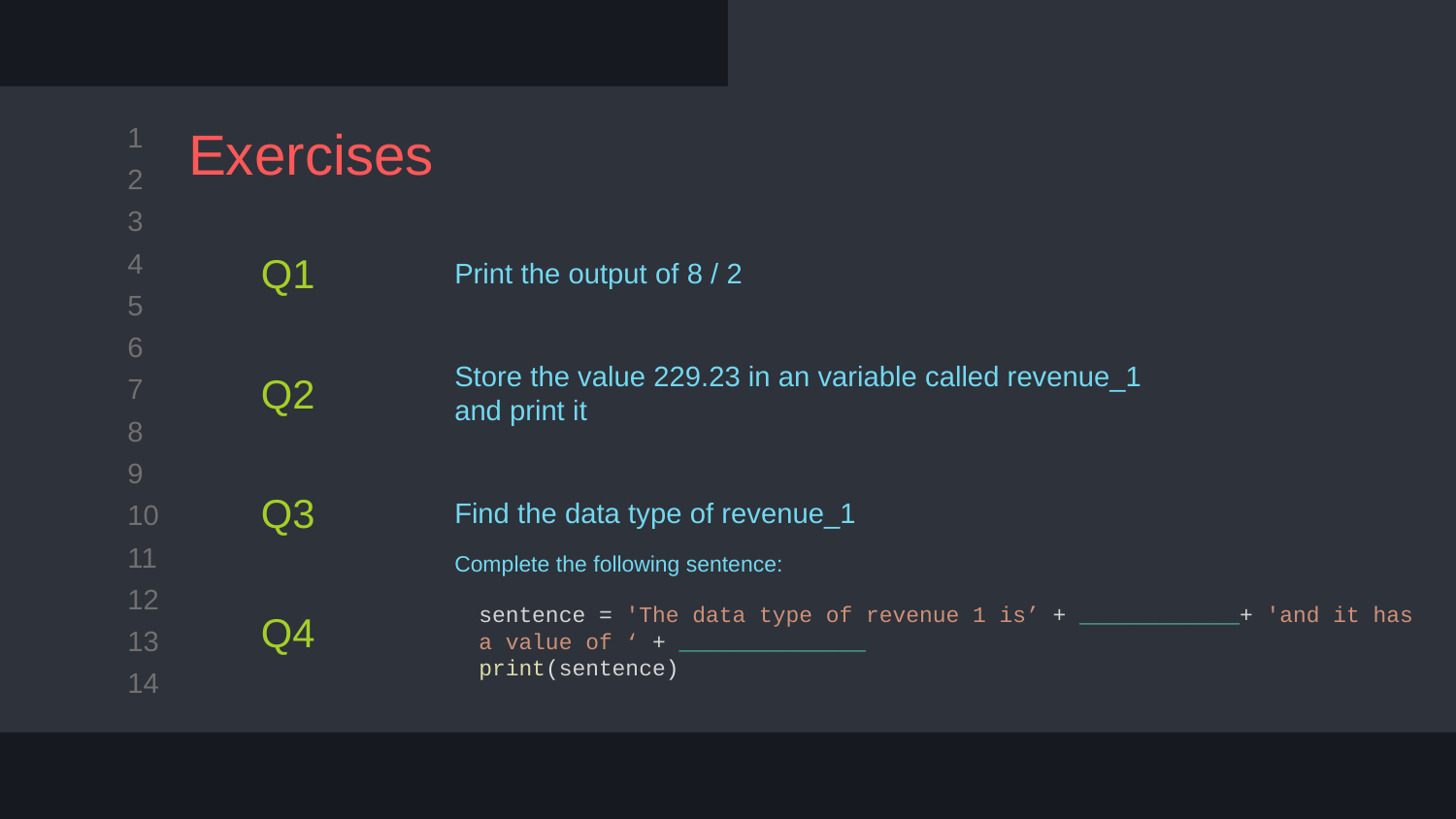

# Exercises
Print the output of 8 / 2
Q1
Store the value 229.23 in an variable called revenue_1 and print it
Q2
Find the data type of revenue_1
Q3
Complete the following sentence:
sentence = 'The data type of revenue 1 is’ + ____________+ 'and it has a value of ‘ + ______________
print(sentence)

Q4